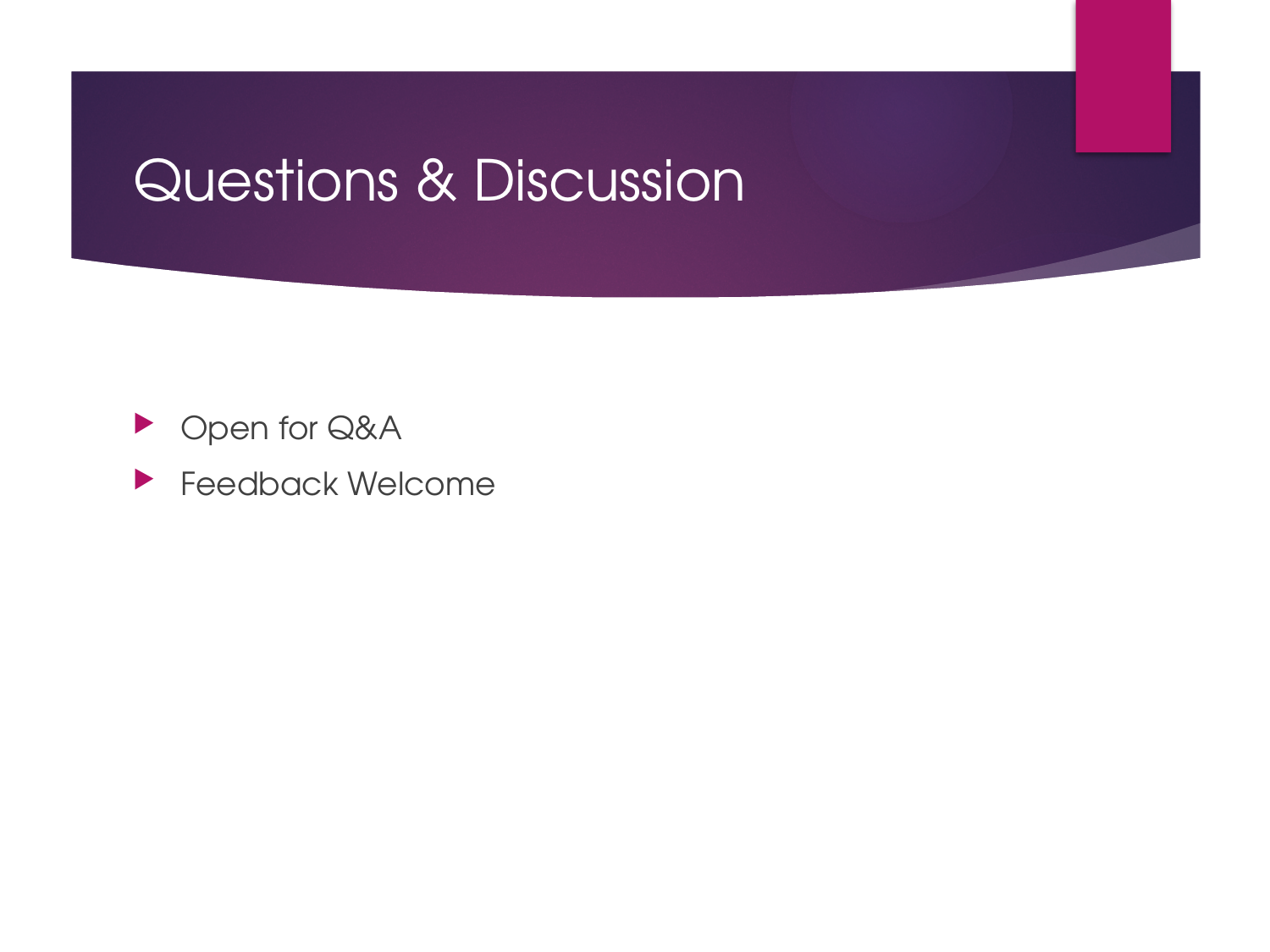

# Questions & Discussion

Open for Q&A
Feedback Welcome